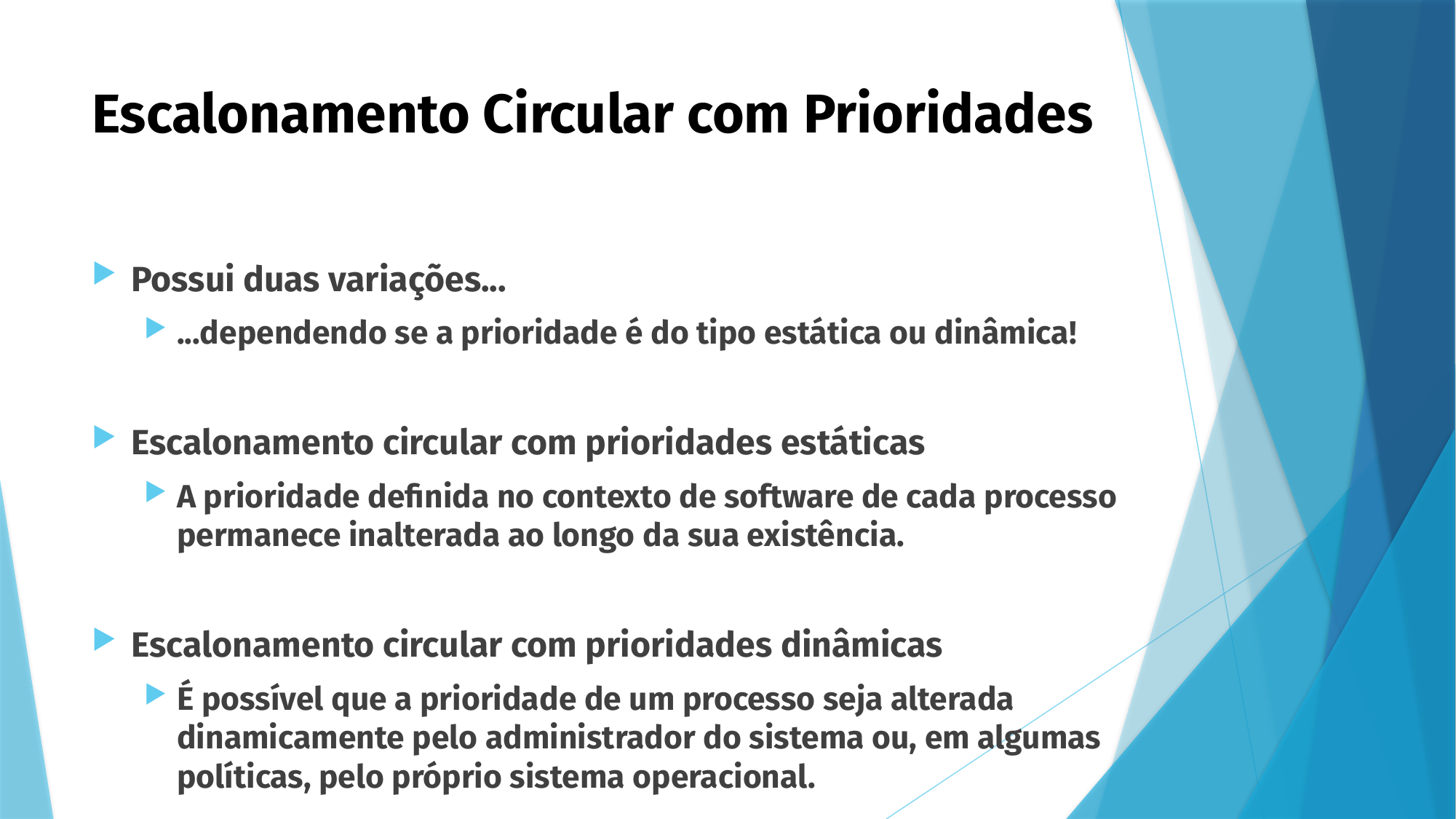

# Escalonamento Circular com Prioridades
Possui duas variações...
...dependendo se a prioridade é do tipo estática ou dinâmica!

Escalonamento circular com prioridades estáticas
A prioridade definida no contexto de software de cada processo permanece inalterada ao longo da sua existência.

Escalonamento circular com prioridades dinâmicas
É possível que a prioridade de um processo seja alterada dinamicamente pelo administrador do sistema ou, em algumas políticas, pelo próprio sistema operacional.